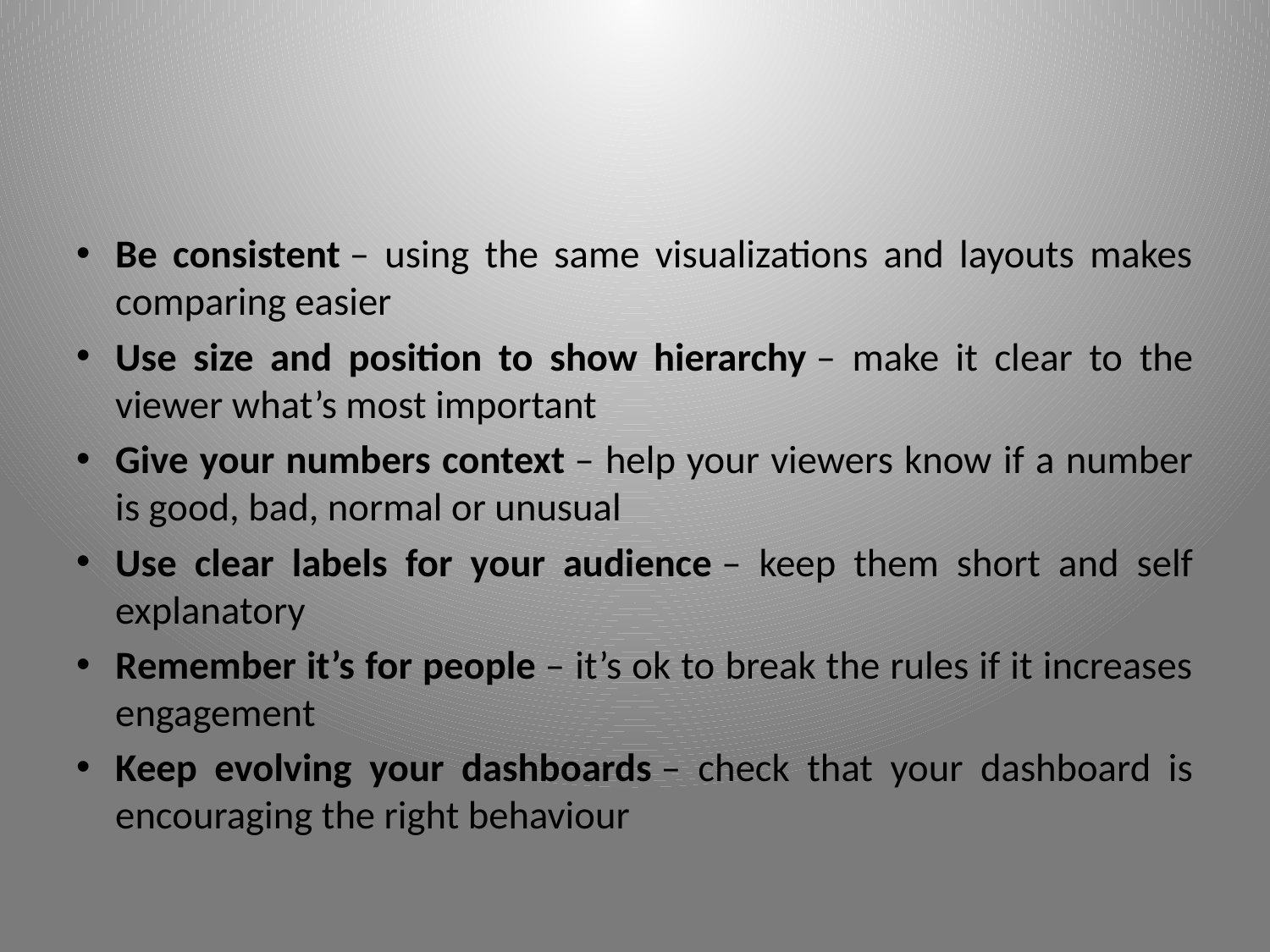

#
Be consistent – using the same visualizations and layouts makes comparing easier
Use size and position to show hierarchy – make it clear to the viewer what’s most important
Give your numbers context – help your viewers know if a number is good, bad, normal or unusual
Use clear labels for your audience – keep them short and self explanatory
Remember it’s for people – it’s ok to break the rules if it increases engagement
Keep evolving your dashboards – check that your dashboard is encouraging the right behaviour